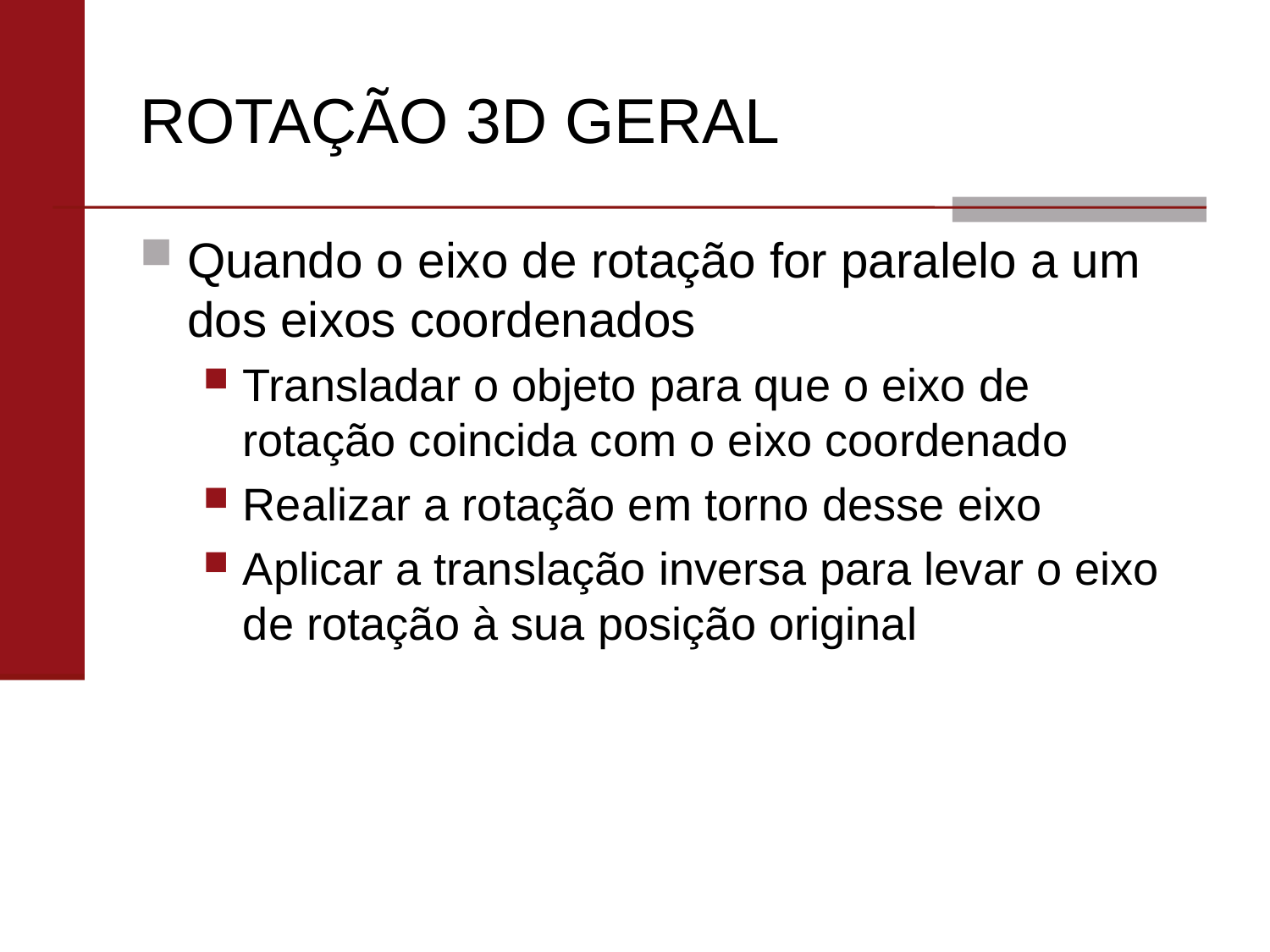

# ROTAÇÃO 3D GERAL
Quando o eixo de rotação for paralelo a um dos eixos coordenados
Transladar o objeto para que o eixo de rotação coincida com o eixo coordenado
Realizar a rotação em torno desse eixo
Aplicar a translação inversa para levar o eixo de rotação à sua posição original